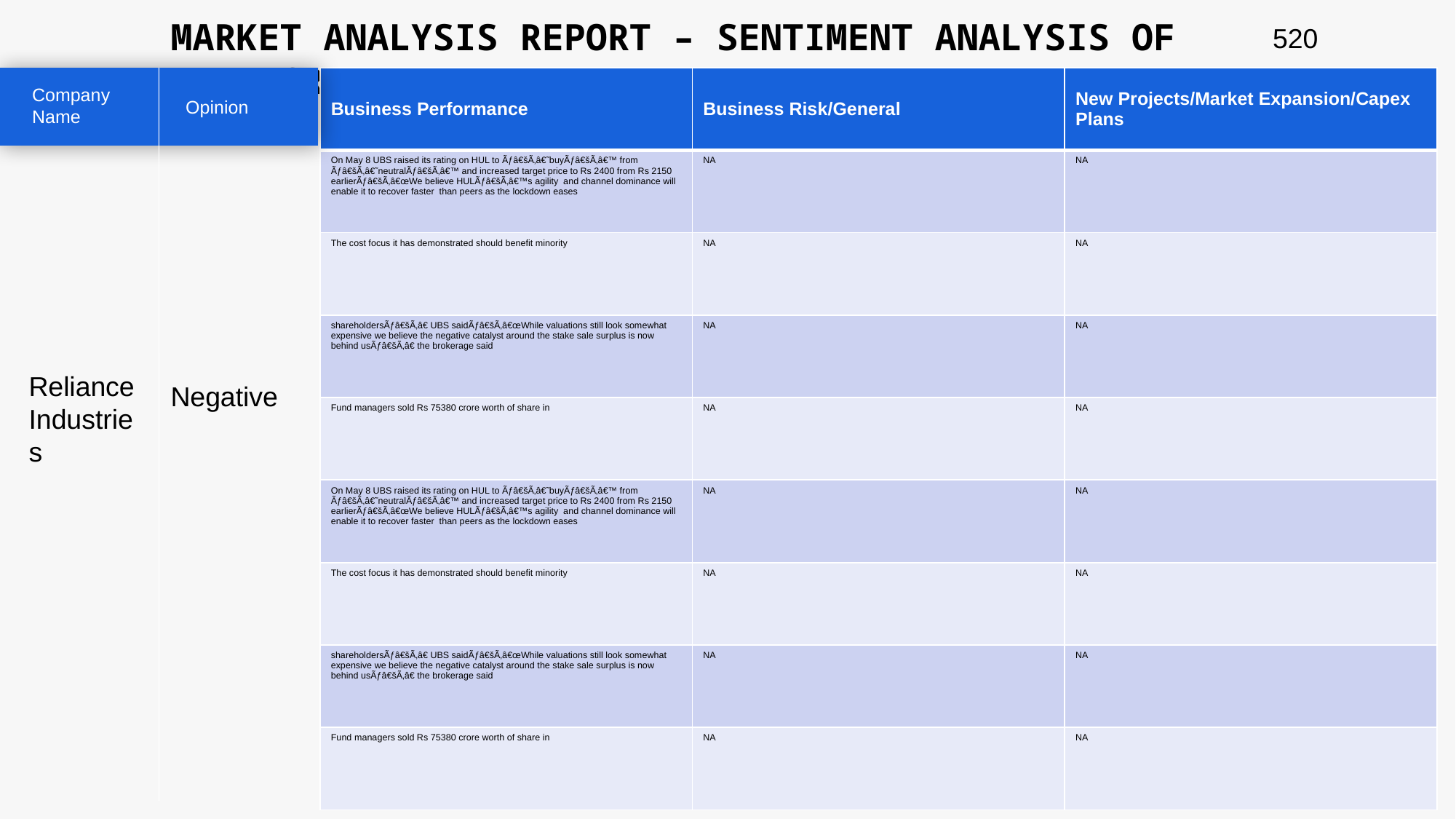

MARKET ANALYSIS REPORT – SENTIMENT ANALYSIS OF PEER GROUP
520

| Business Performance | Business Risk/General | New Projects/Market Expansion/Capex Plans |
| --- | --- | --- |
| On May 8 UBS raised its rating on HUL to Ãƒâ€šÃ‚â€˜buyÃƒâ€šÃ‚â€™ from Ãƒâ€šÃ‚â€˜neutralÃƒâ€šÃ‚â€™ and increased target price to Rs 2400 from Rs 2150 earlierÃƒâ€šÃ‚â€œWe believe HULÃƒâ€šÃ‚â€™s agility and channel dominance will enable it to recover faster than peers as the lockdown eases | NA | NA |
| The cost focus it has demonstrated should benefit minority | NA | NA |
| shareholdersÃƒâ€šÃ‚â€ UBS saidÃƒâ€šÃ‚â€œWhile valuations still look somewhat expensive we believe the negative catalyst around the stake sale surplus is now behind usÃƒâ€šÃ‚â€ the brokerage said | NA | NA |
| Fund managers sold Rs 75380 crore worth of share in | NA | NA |
| On May 8 UBS raised its rating on HUL to Ãƒâ€šÃ‚â€˜buyÃƒâ€šÃ‚â€™ from Ãƒâ€šÃ‚â€˜neutralÃƒâ€šÃ‚â€™ and increased target price to Rs 2400 from Rs 2150 earlierÃƒâ€šÃ‚â€œWe believe HULÃƒâ€šÃ‚â€™s agility and channel dominance will enable it to recover faster than peers as the lockdown eases | NA | NA |
| The cost focus it has demonstrated should benefit minority | NA | NA |
| shareholdersÃƒâ€šÃ‚â€ UBS saidÃƒâ€šÃ‚â€œWhile valuations still look somewhat expensive we believe the negative catalyst around the stake sale surplus is now behind usÃƒâ€šÃ‚â€ the brokerage said | NA | NA |
| Fund managers sold Rs 75380 crore worth of share in | NA | NA |
Company Name
Opinion
Reliance Industries
Negative